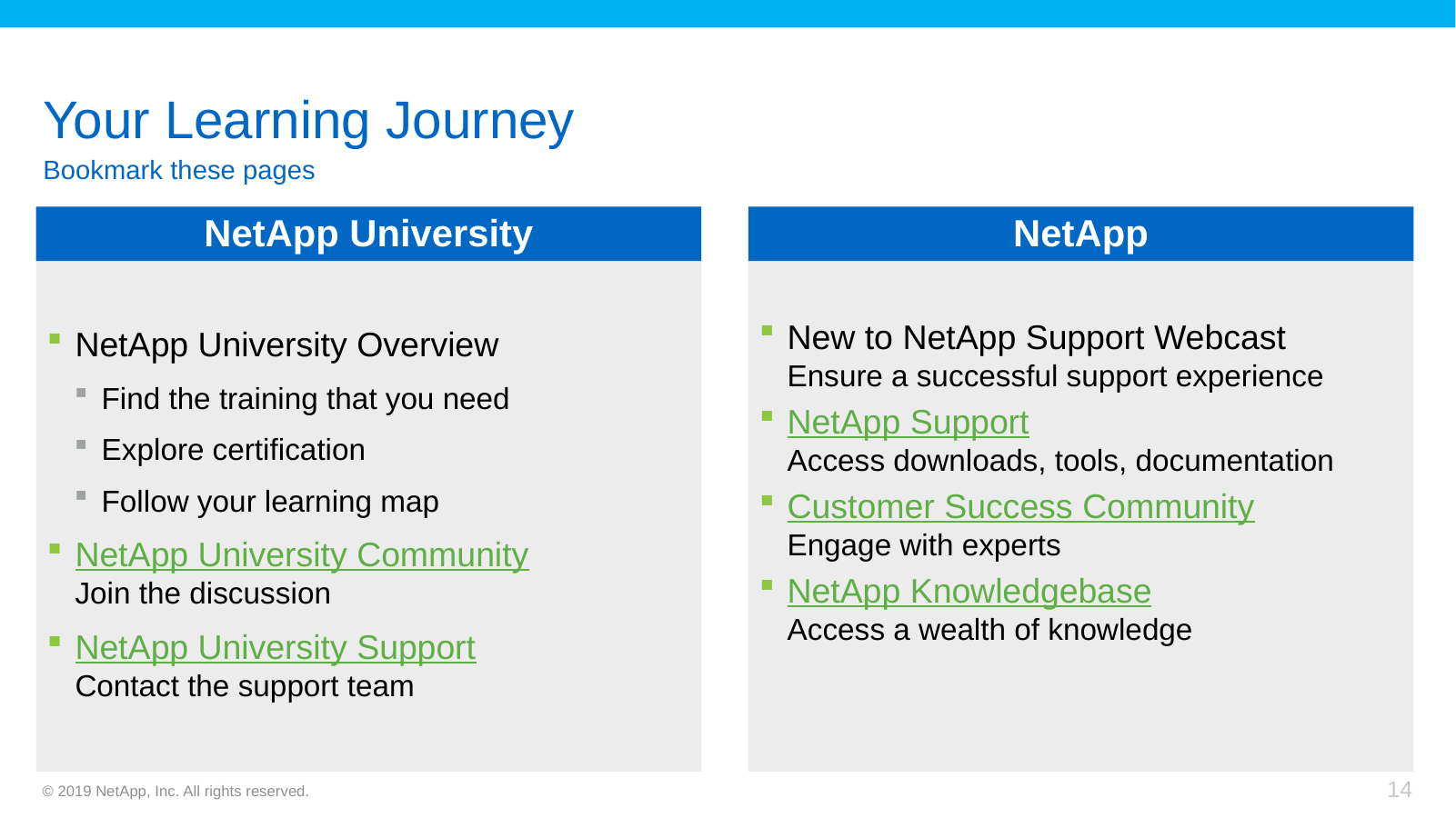

# Your Learning Journey
Bookmark these pages
NetApp University
NetApp

NetApp University Overview
Find the training that you need
Explore certification
Follow your learning map
NetApp University Community
Join the discussion
NetApp University Support
Contact the support team

New to NetApp Support Webcast
Ensure a successful support experience
NetApp Support
Access downloads, tools, documentation
Customer Success Community
Engage with experts
NetApp Knowledgebase
Access a wealth of knowledge
14
© 2019 NetApp, Inc. All rights reserved.